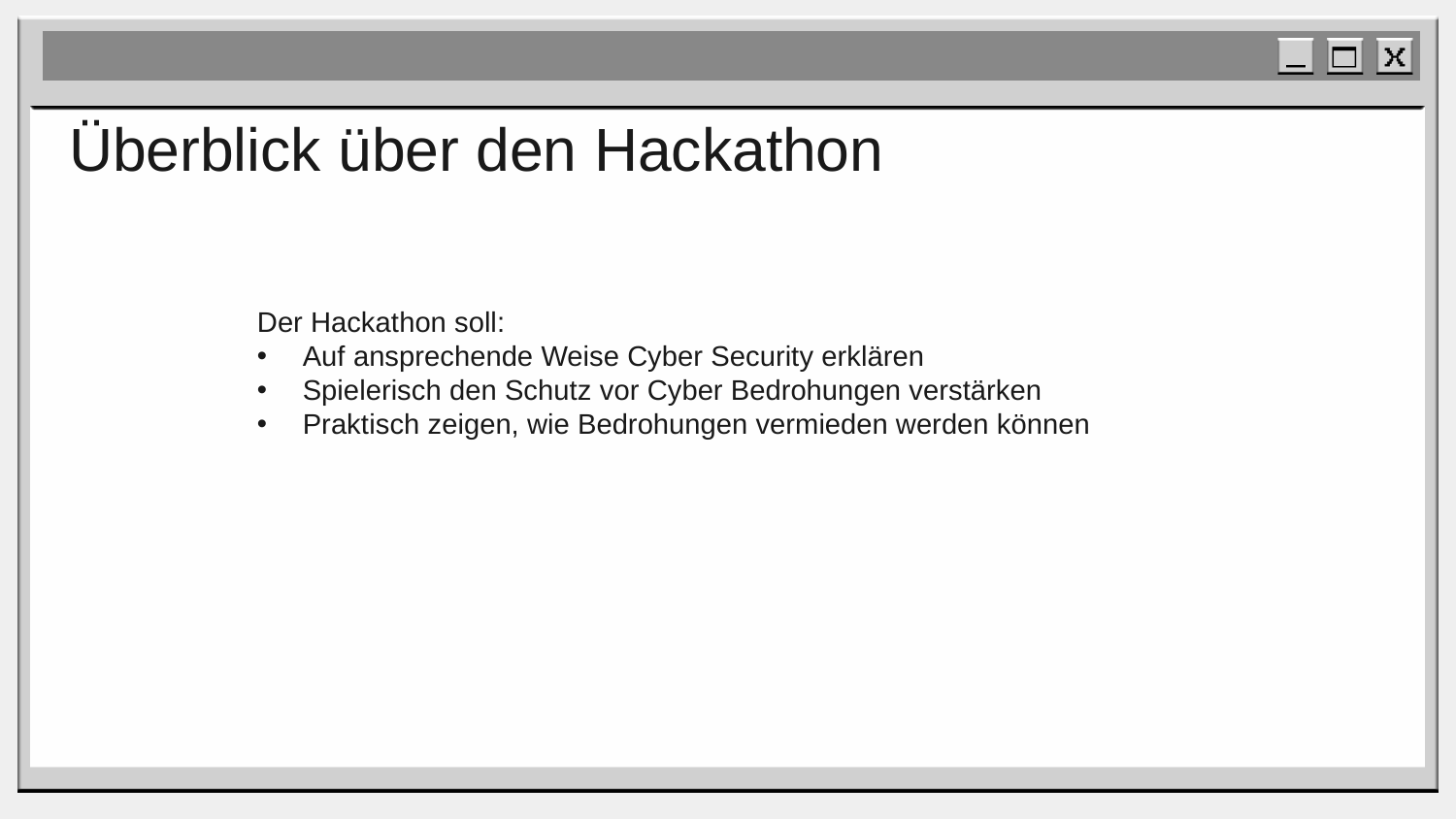

# Überblick über den Hackathon
Der Hackathon soll:
Auf ansprechende Weise Cyber Security erklären
Spielerisch den Schutz vor Cyber Bedrohungen verstärken
Praktisch zeigen, wie Bedrohungen vermieden werden können